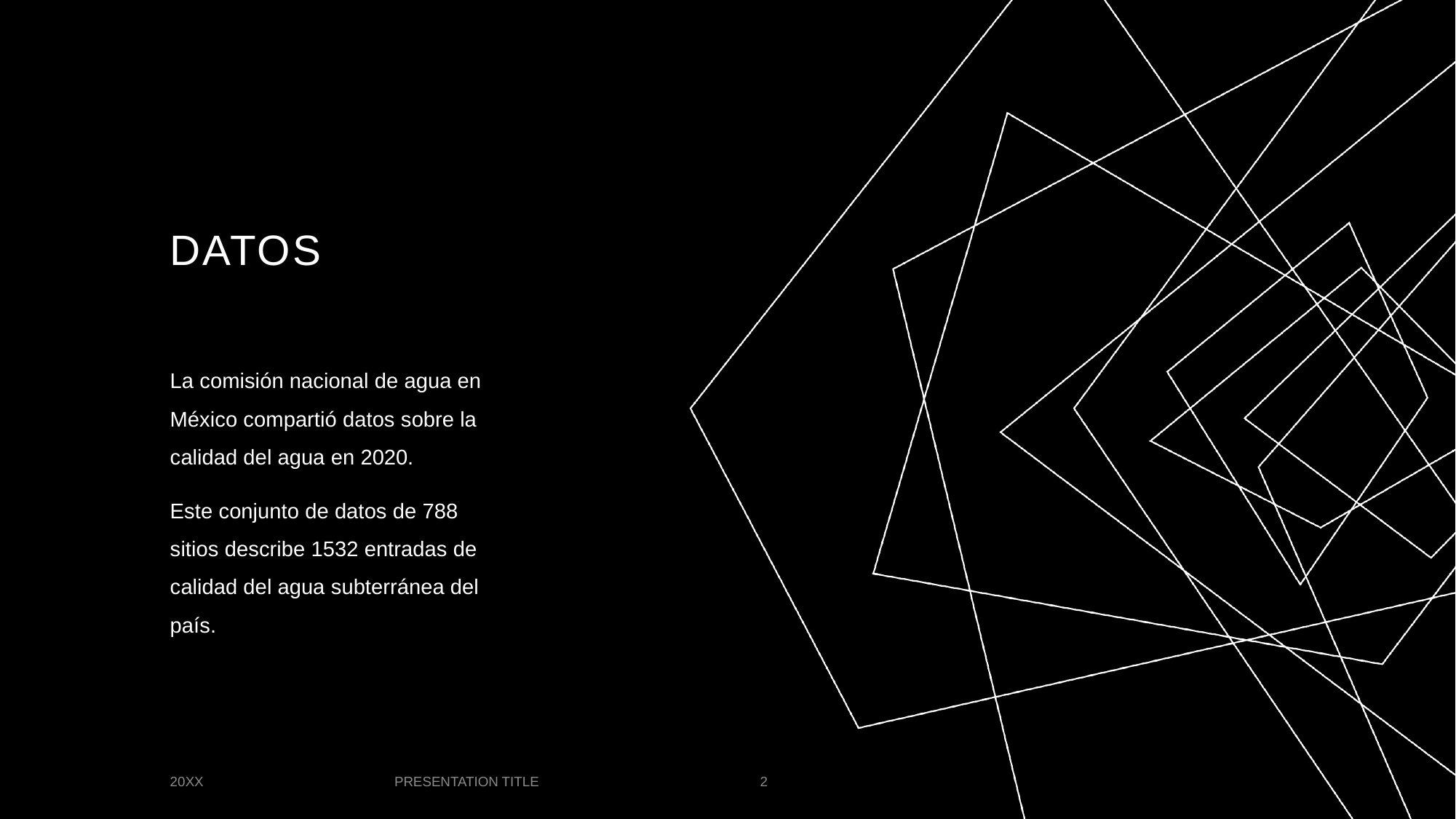

# Datos
La comisión nacional de agua en México compartió datos sobre la calidad del agua en 2020.
Este conjunto de datos de 788 sitios describe 1532 entradas de calidad del agua subterránea del país.
PRESENTATION TITLE
20XX
2